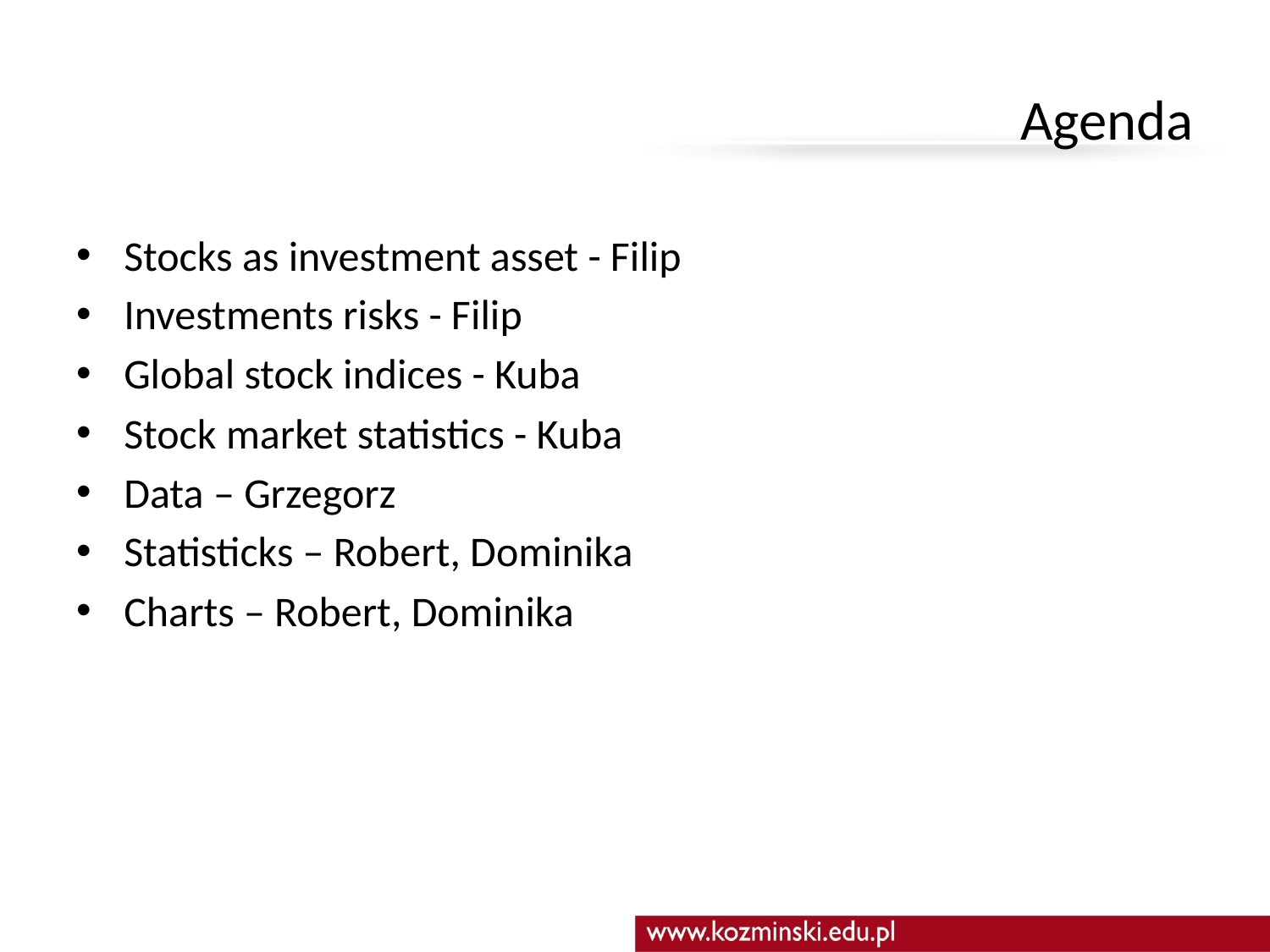

# Agenda
Stocks as investment asset - Filip
Investments risks - Filip
Global stock indices - Kuba
Stock market statistics - Kuba
Data – Grzegorz
Statisticks – Robert, Dominika
Charts – Robert, Dominika